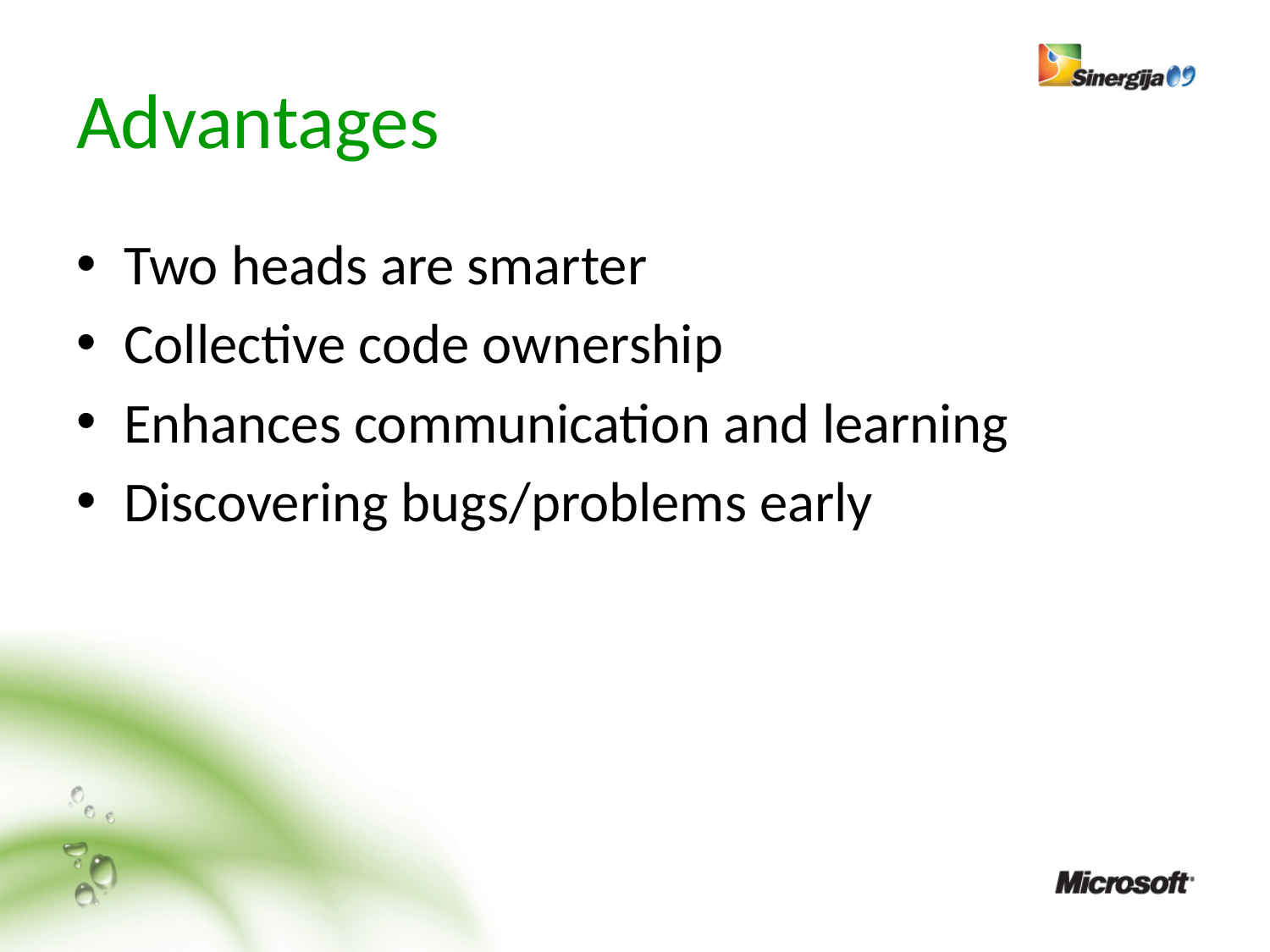

# Advantages
Two heads are smarter
Collective code ownership
Enhances communication and learning
Discovering bugs/problems early